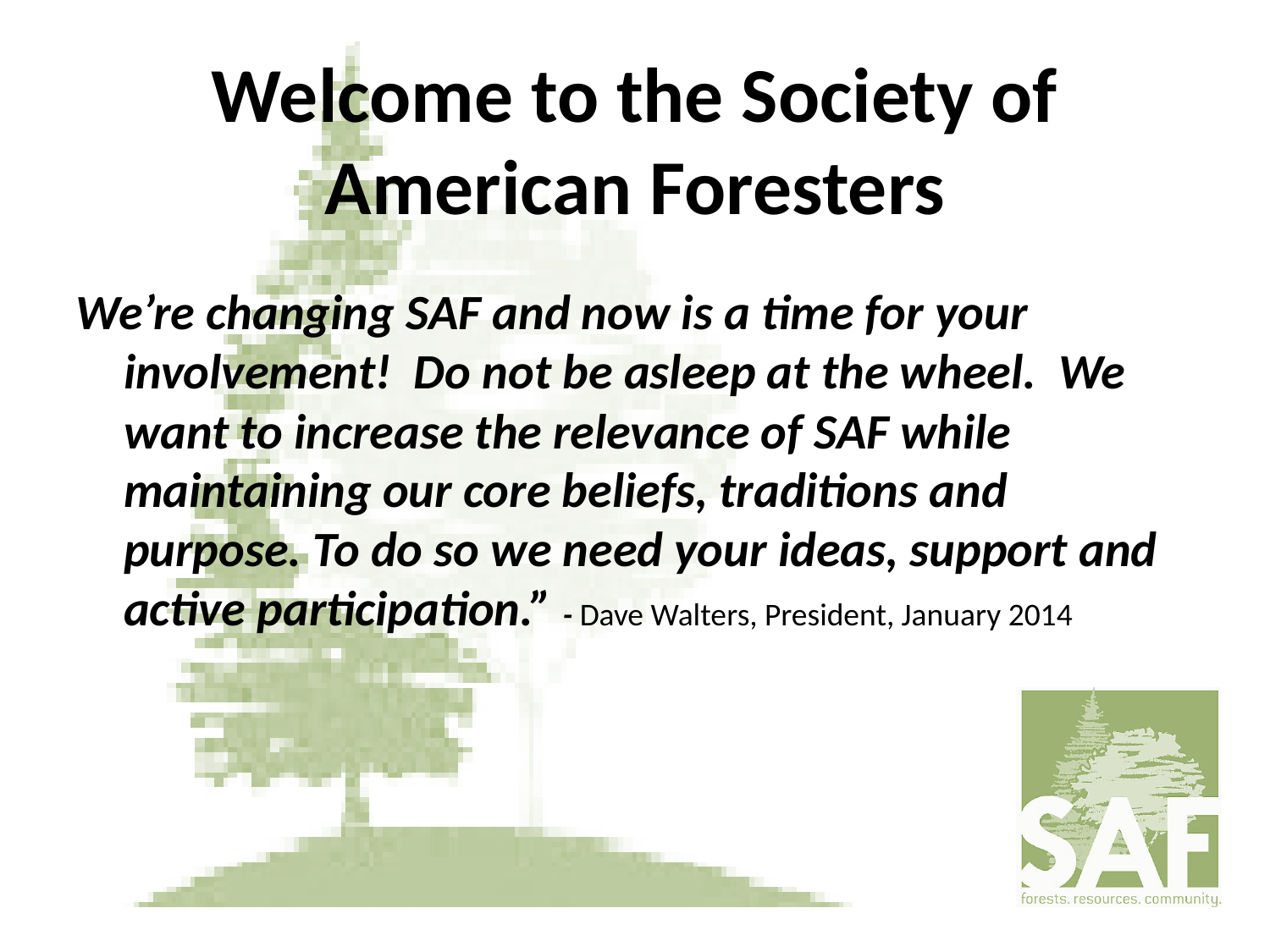

# Welcome to the Society of American Foresters

We’re changing SAF and now is a time for your involvement!  Do not be asleep at the wheel.  We want to increase the relevance of SAF while maintaining our core beliefs, traditions and purpose. To do so we need your ideas, support and active participation.” - Dave Walters, President, January 2014